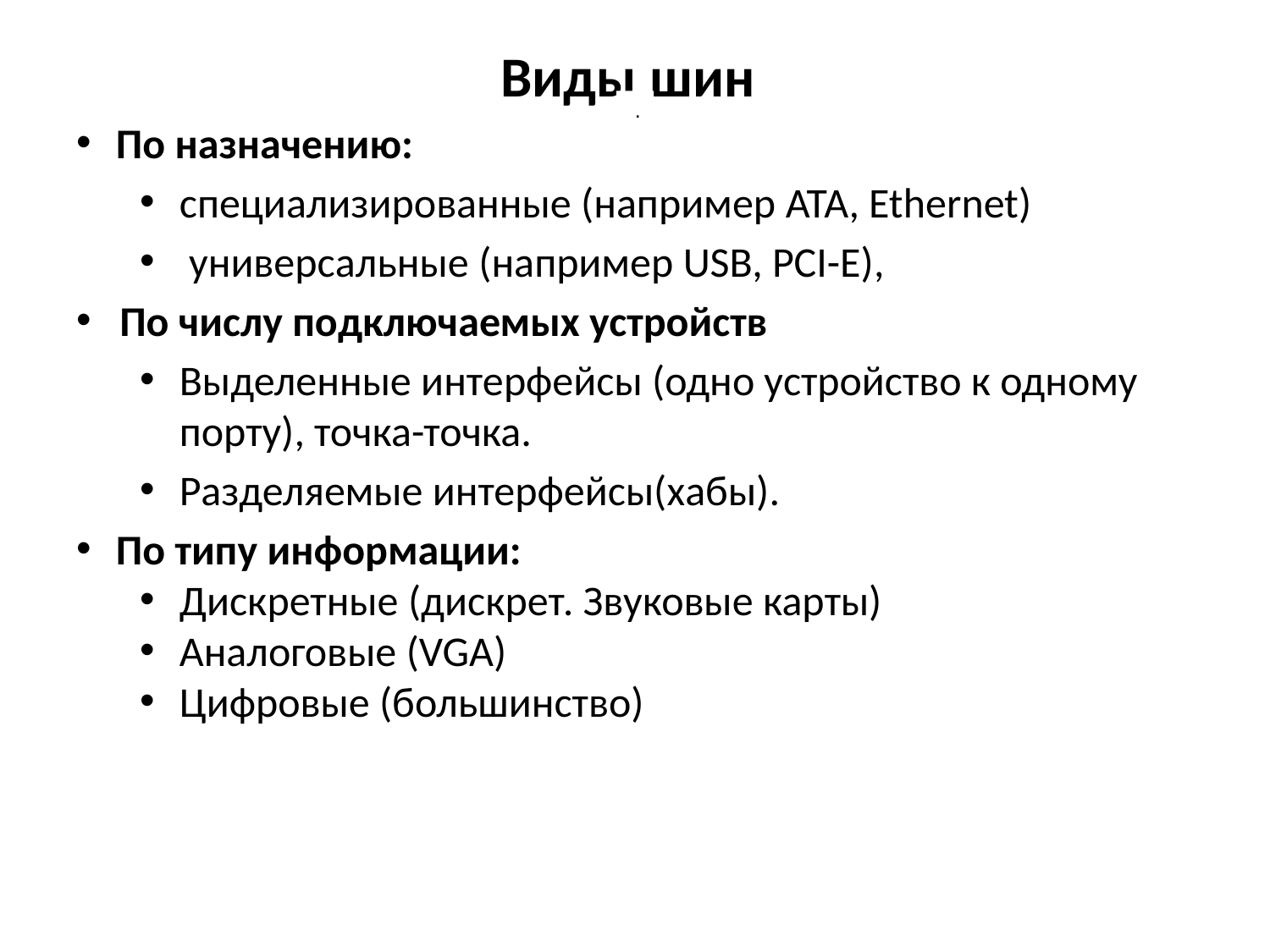

# Виды шин
 .
По назначению:
специализированные (например ATA, Ethernet)
 универсальные (например USB, PCI-E),
   По числу подключаемых устройств
Выделенные интерфейсы (одно устройство к одному порту), точка-точка.
Разделяемые интерфейсы(хабы).
По типу информации:
Дискретные (дискрет. Звуковые карты)
Аналоговые (VGA)
Цифровые (большинство)